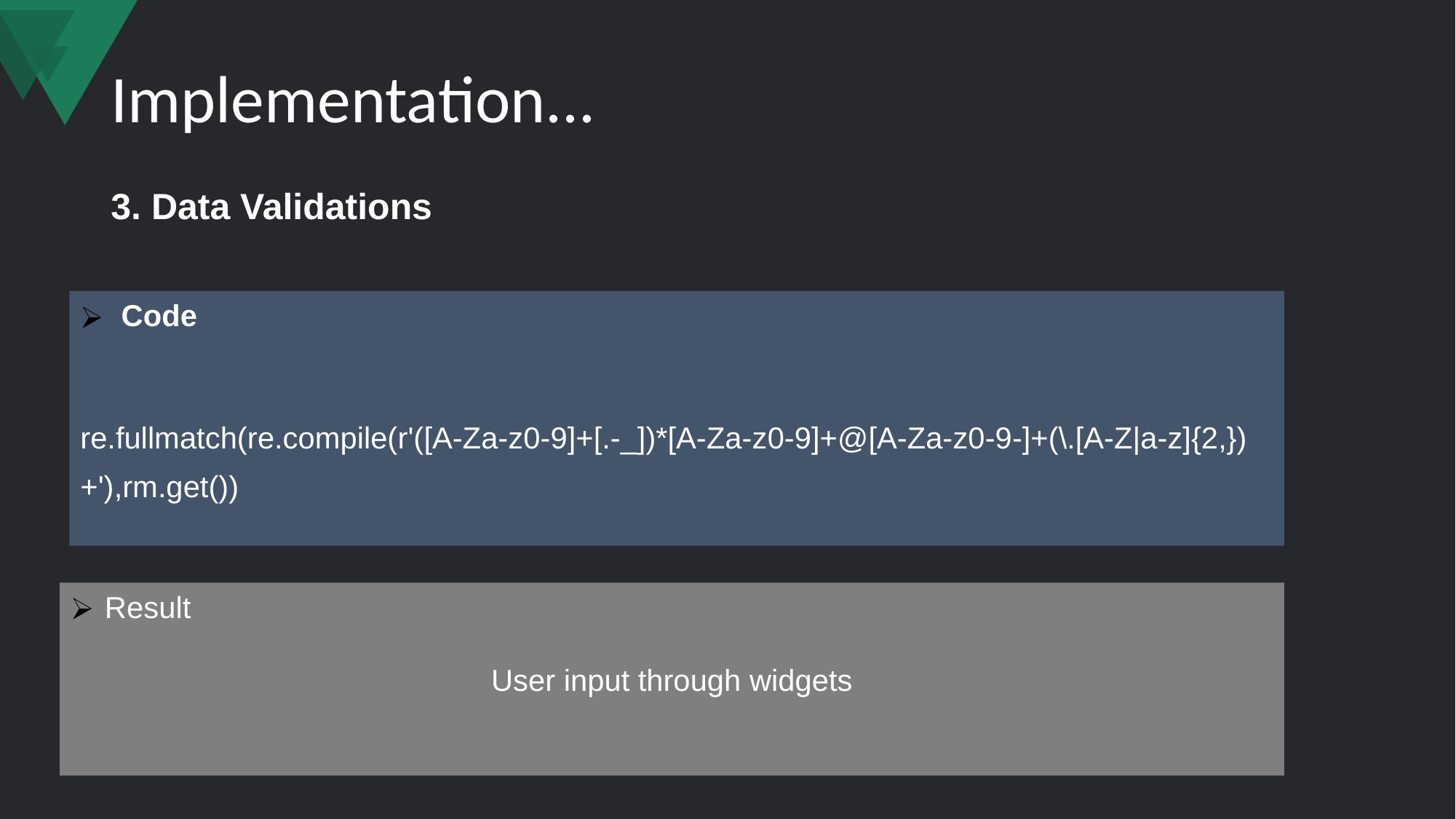

# Implementation...
3. Data Validations
Code

re.fullmatch(re.compile(r'([A-Za-z0-9]+[.-_])*[A-Za-z0-9]+@[A-Za-z0-9-]+(\.[A-Z|a-z]{2,})+'),rm.get())

Result

User input through widgets